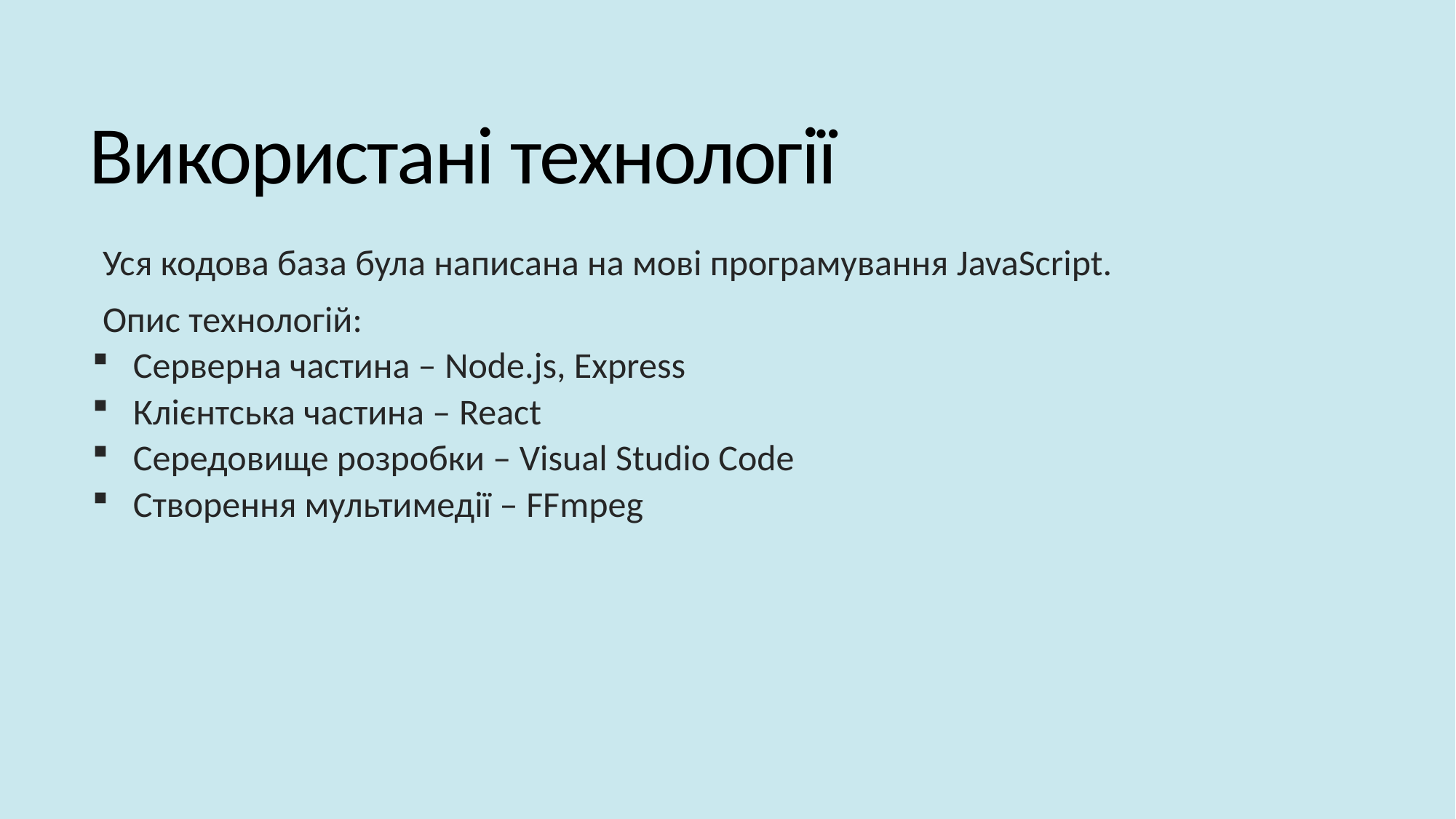

# Використані технології
Уся кодова база була написана на мові програмування JavaScript.
Опис технологій:
Серверна частина – Node.js, Express
Клієнтська частина – React
Середовище розробки – Visual Studio Code
Створення мультимедії – FFmpeg